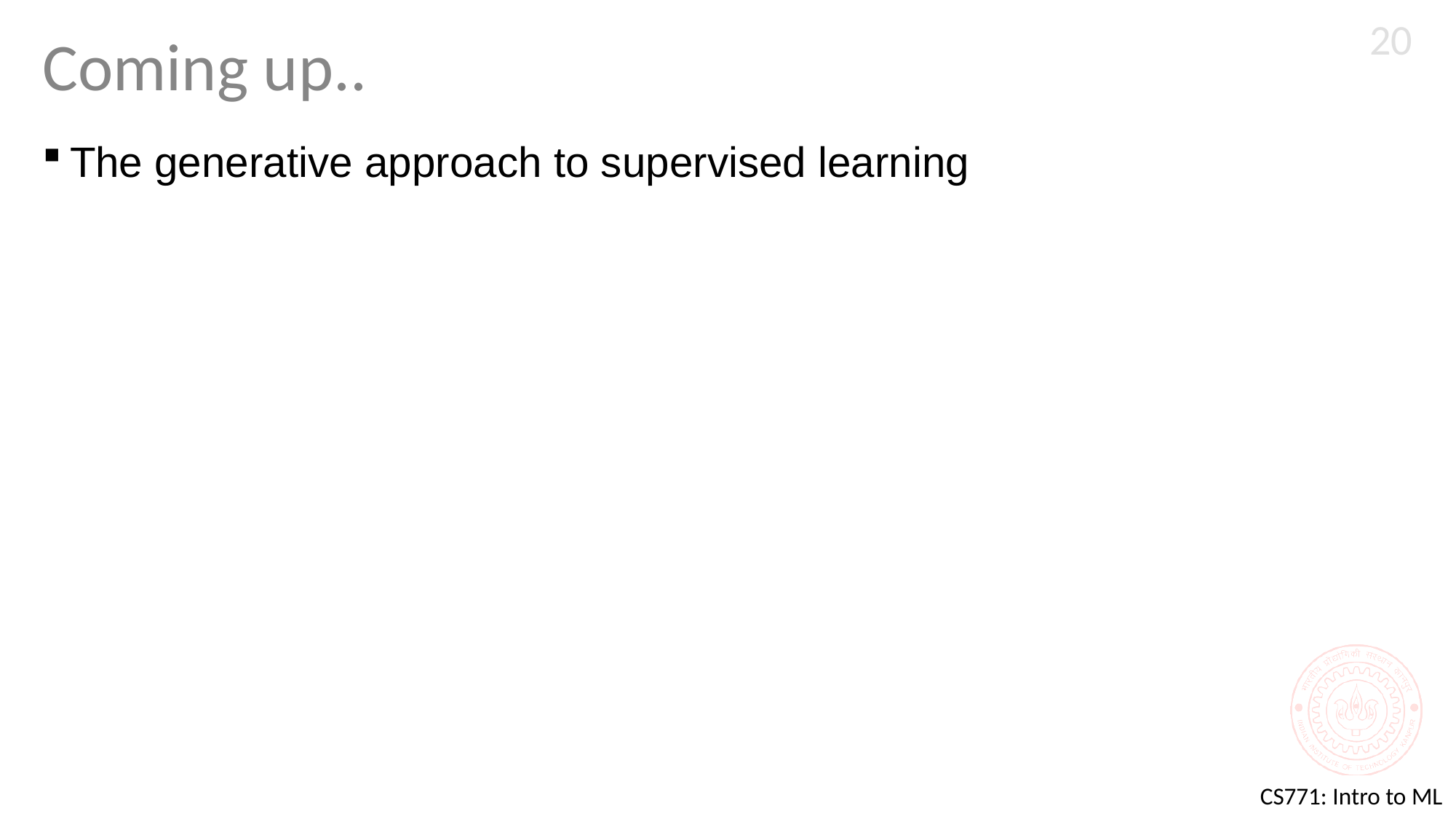

20
# Coming up..
The generative approach to supervised learning